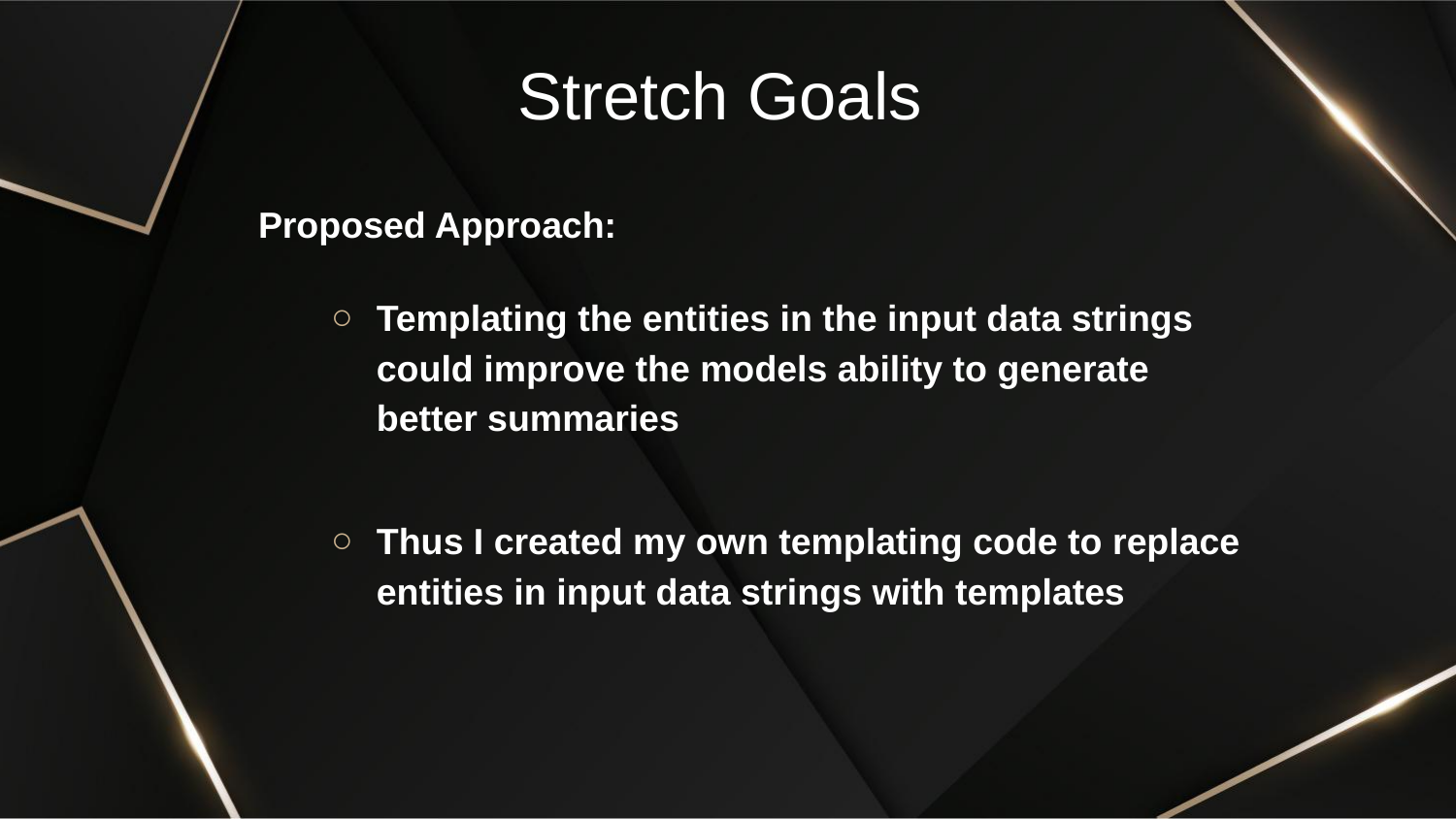

# Stretch Goals
Proposed Approach:

Templating the entities in the input data strings could improve the models ability to generate better summaries

Thus I created my own templating code to replace entities in input data strings with templates